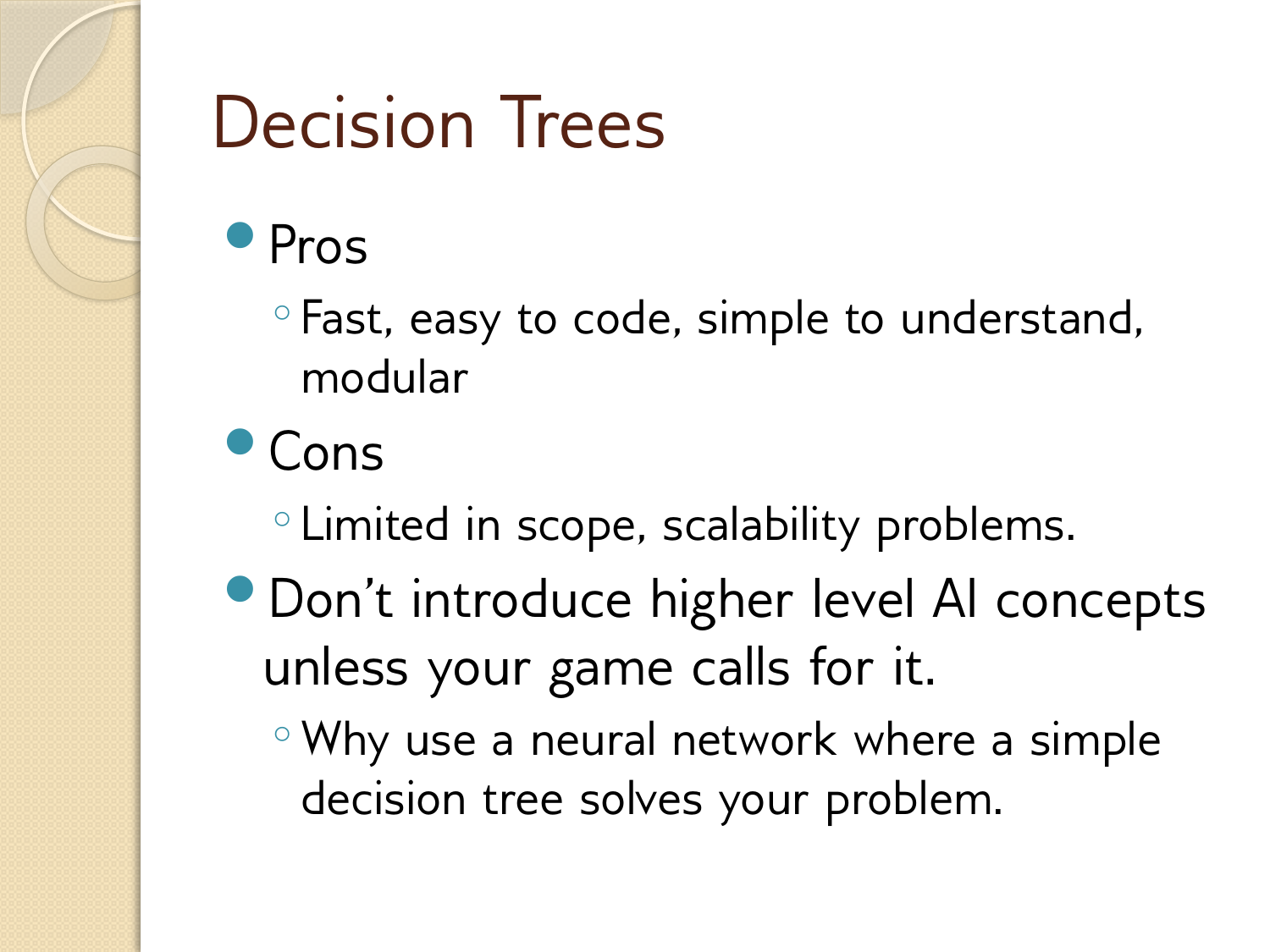

# Decision Trees
Pros
Fast, easy to code, simple to understand, modular
Cons
Limited in scope, scalability problems.
Don’t introduce higher level AI concepts unless your game calls for it.
Why use a neural network where a simple decision tree solves your problem.